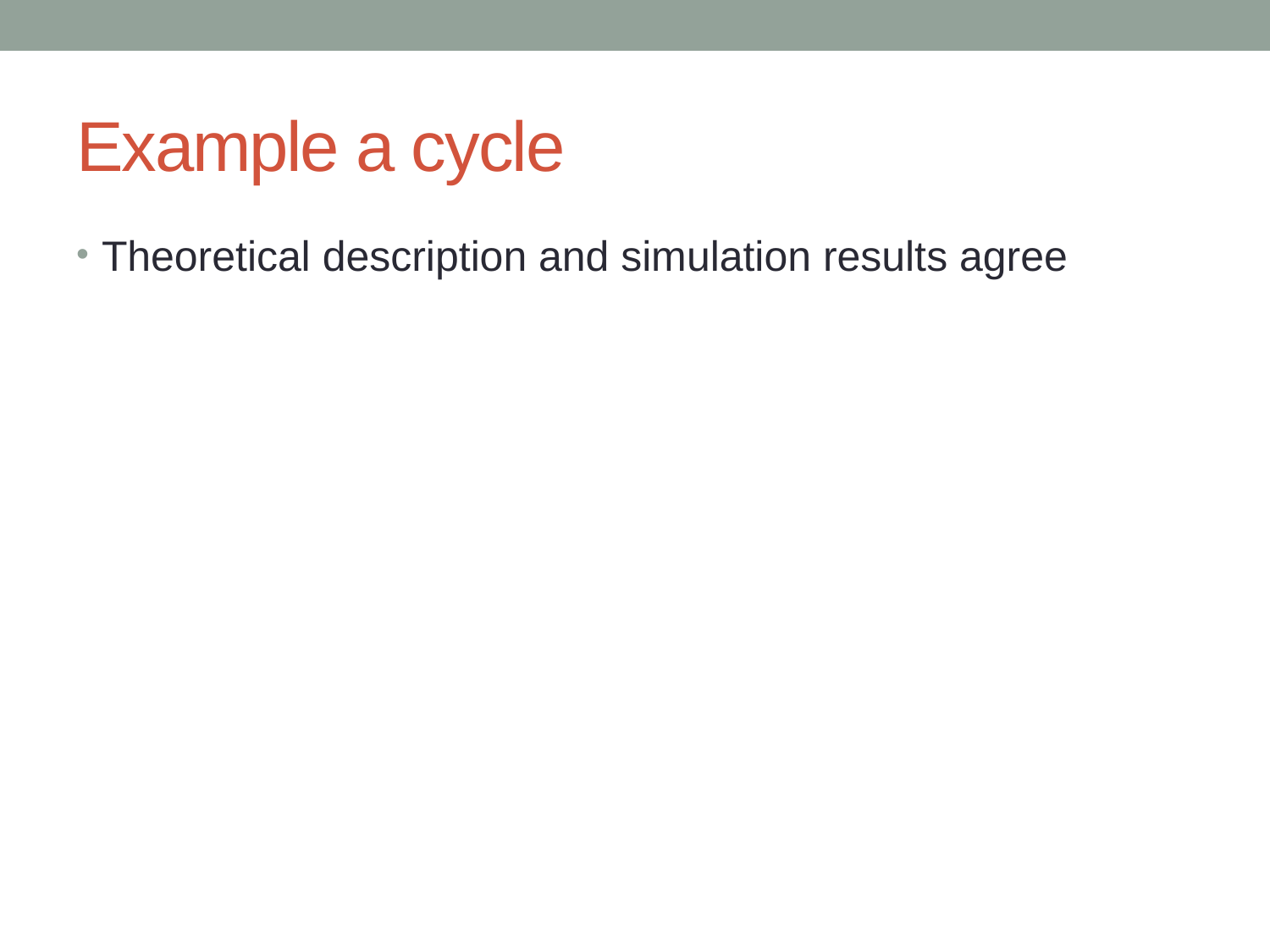

# Example a cycle
Theoretical description and simulation results agree